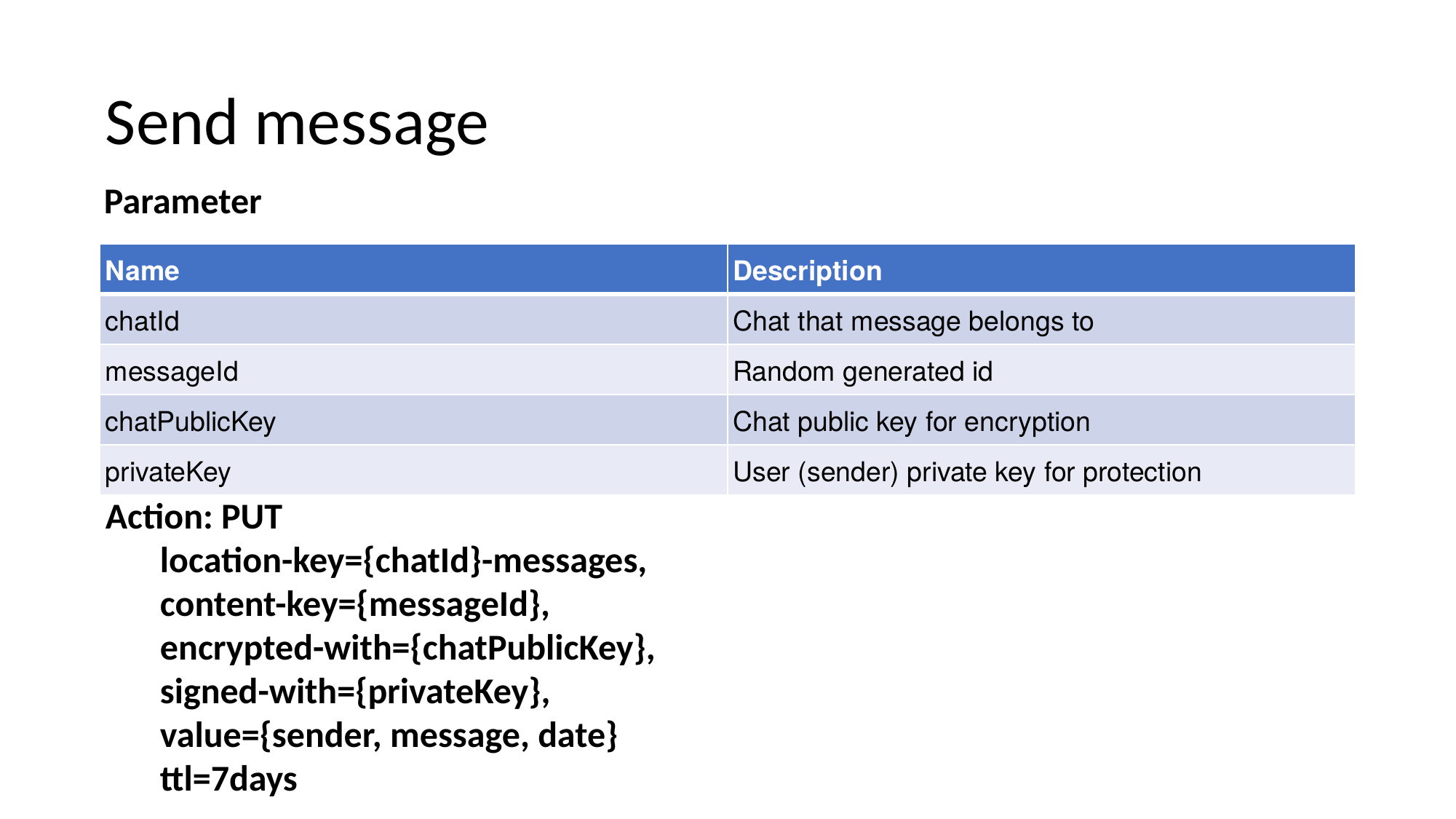

# Send message
Parameter
| Name | Description |
| --- | --- |
| chatId | Chat that message belongs to |
| messageId | Random generated id |
| chatPublicKey | Chat public key for encryption |
| privateKey | User (sender) private key for protection |
Action: PUT
location-key={chatId}-messages,
content-key={messageId},
encrypted-with={chatPublicKey},
signed-with={privateKey},
value={sender, message, date}
ttl=7days